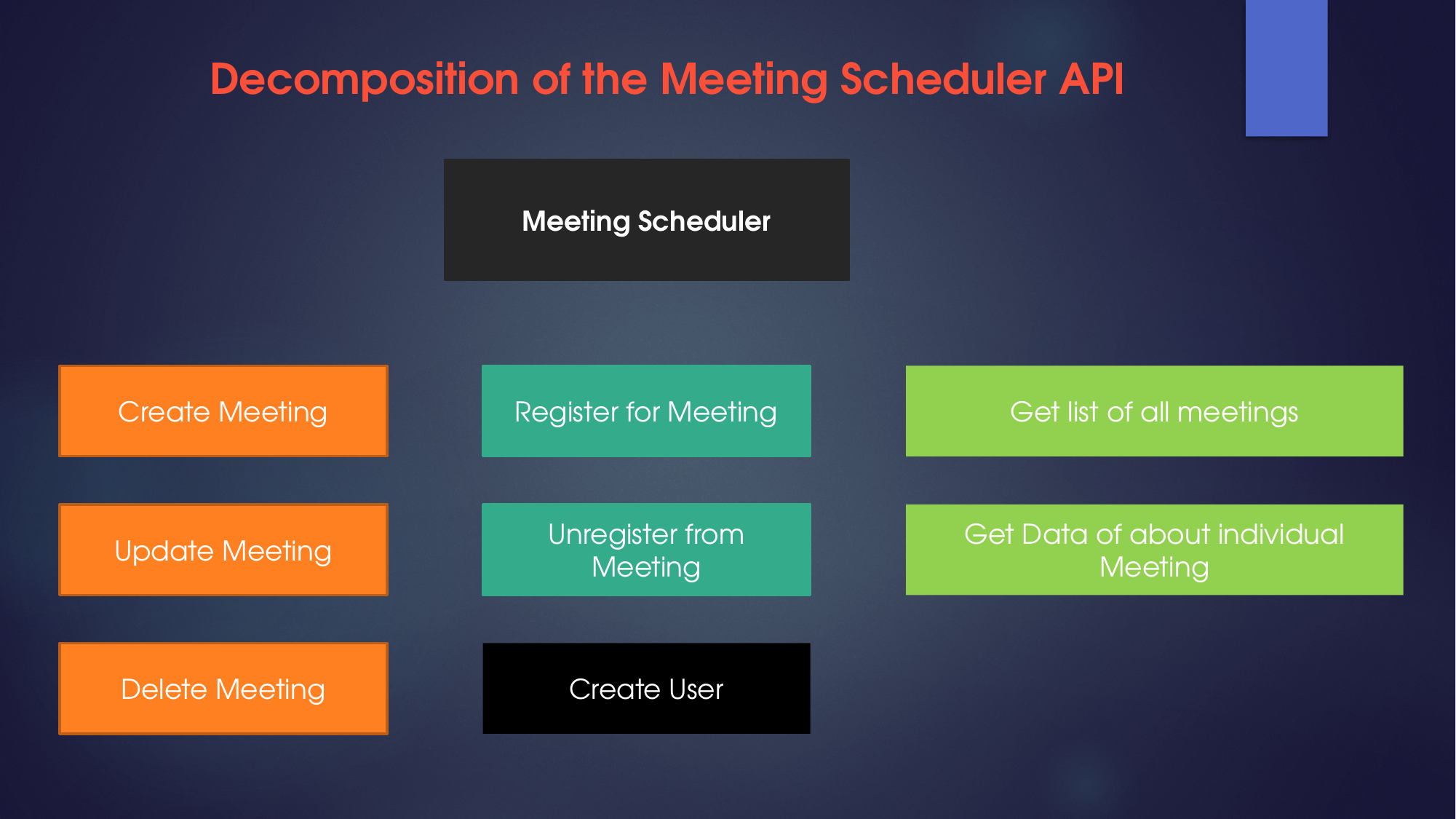

# Decomposition of the Meeting Scheduler API
Meeting Scheduler
Get list of all meetings
Register for Meeting
Create Meeting
Update Meeting
Unregister from Meeting
Get Data of about individual Meeting
Delete Meeting
Create User